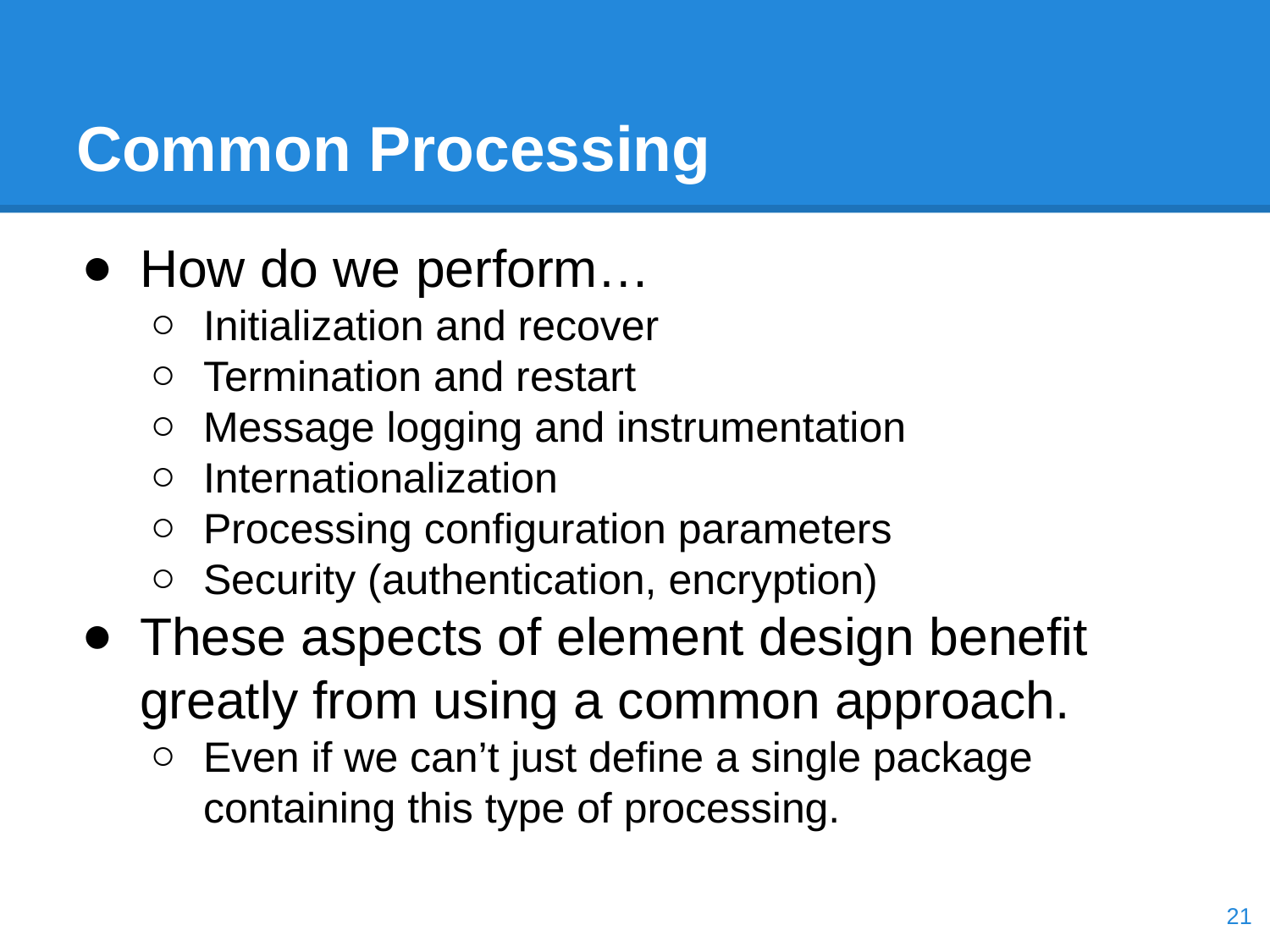

# Common Processing
How do we perform…
Initialization and recover
Termination and restart
Message logging and instrumentation
Internationalization
Processing configuration parameters
Security (authentication, encryption)
These aspects of element design benefit greatly from using a common approach.
Even if we can’t just define a single package containing this type of processing.

21